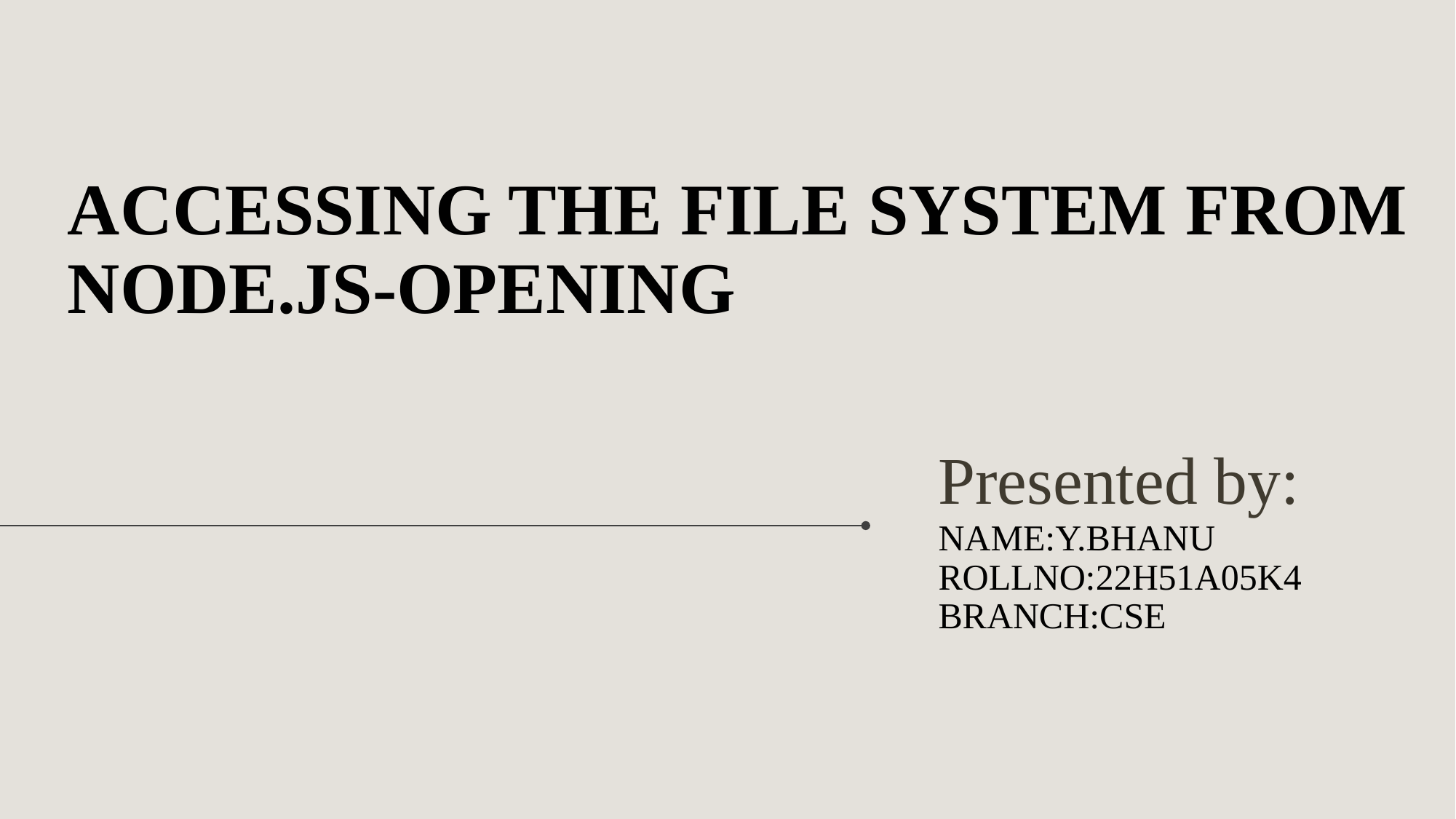

# Accessing the File System from Node.js-Opening
Presented by:
NAME:Y.BHANU
ROLLNO:22H51A05K4
BRANCH:CSE